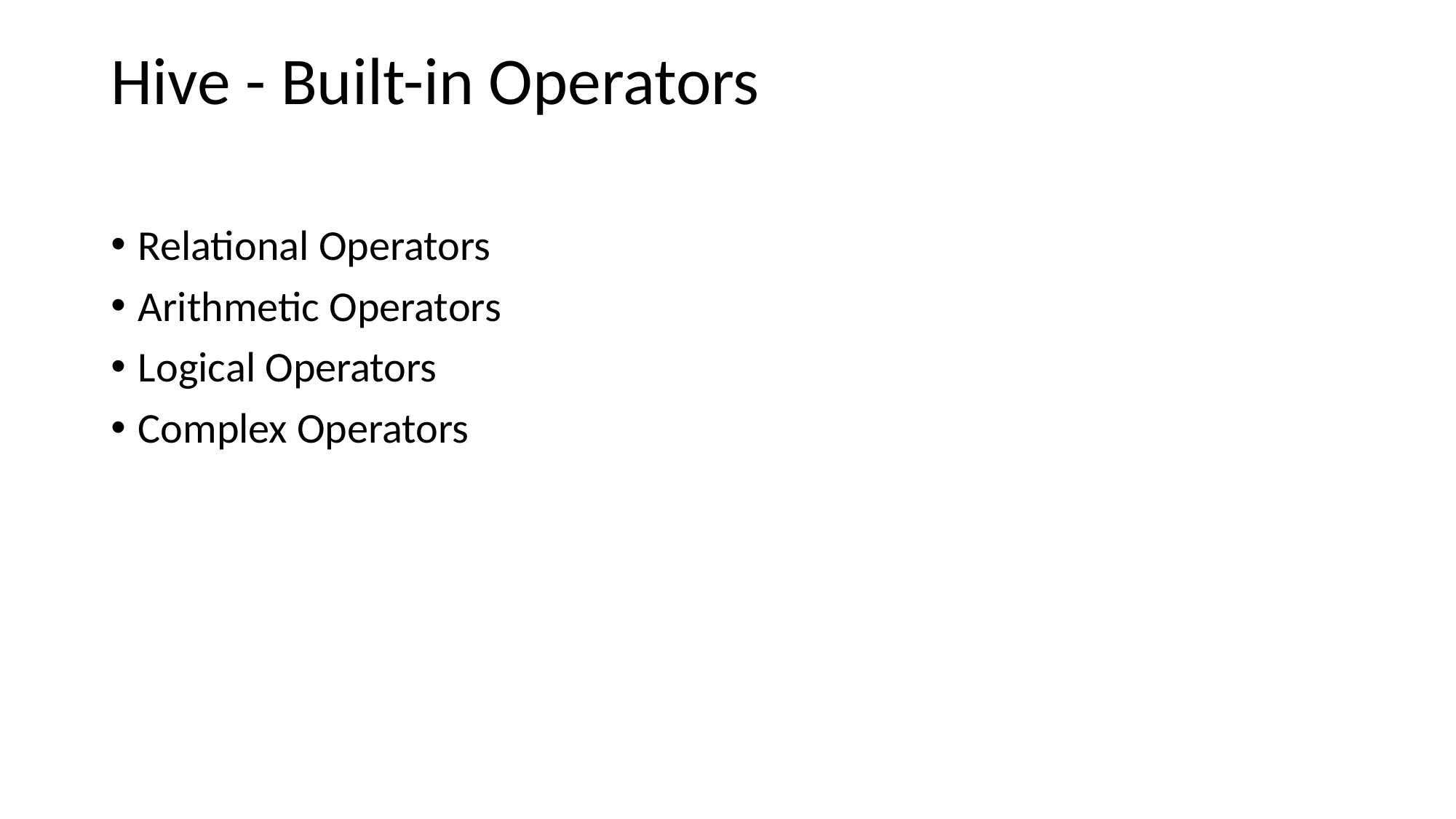

# Hive - Built-in Operators
Relational Operators
Arithmetic Operators
Logical Operators
Complex Operators